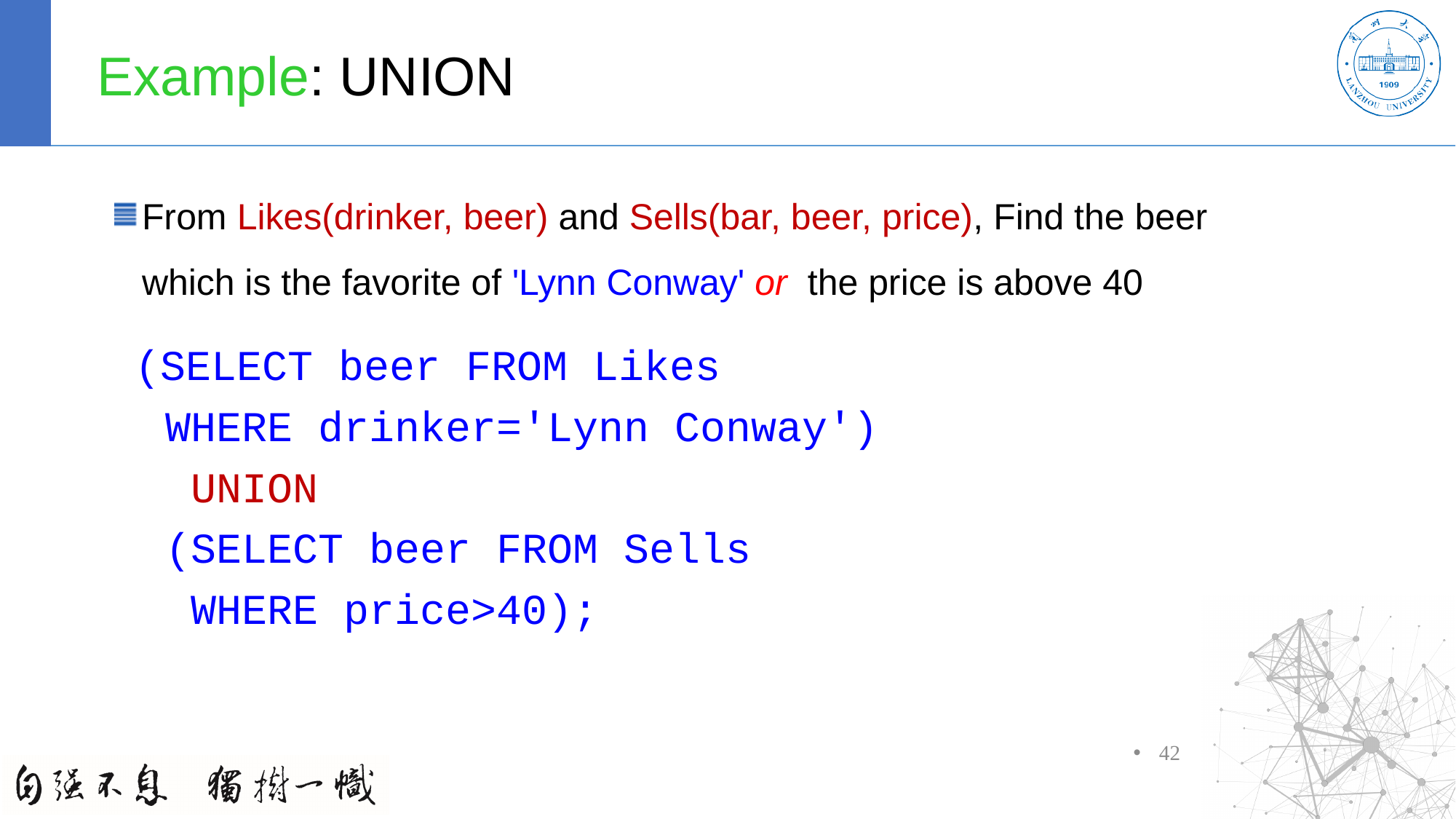

# Example: UNION
From Likes(drinker, beer) and Sells(bar, beer, price), Find the beer which is the favorite of 'Lynn Conway' or  the price is above 40

  (SELECT beer FROM Likes
  WHERE drinker='Lynn Conway')
   UNION
  (SELECT beer FROM Sells
   WHERE price>40);
42